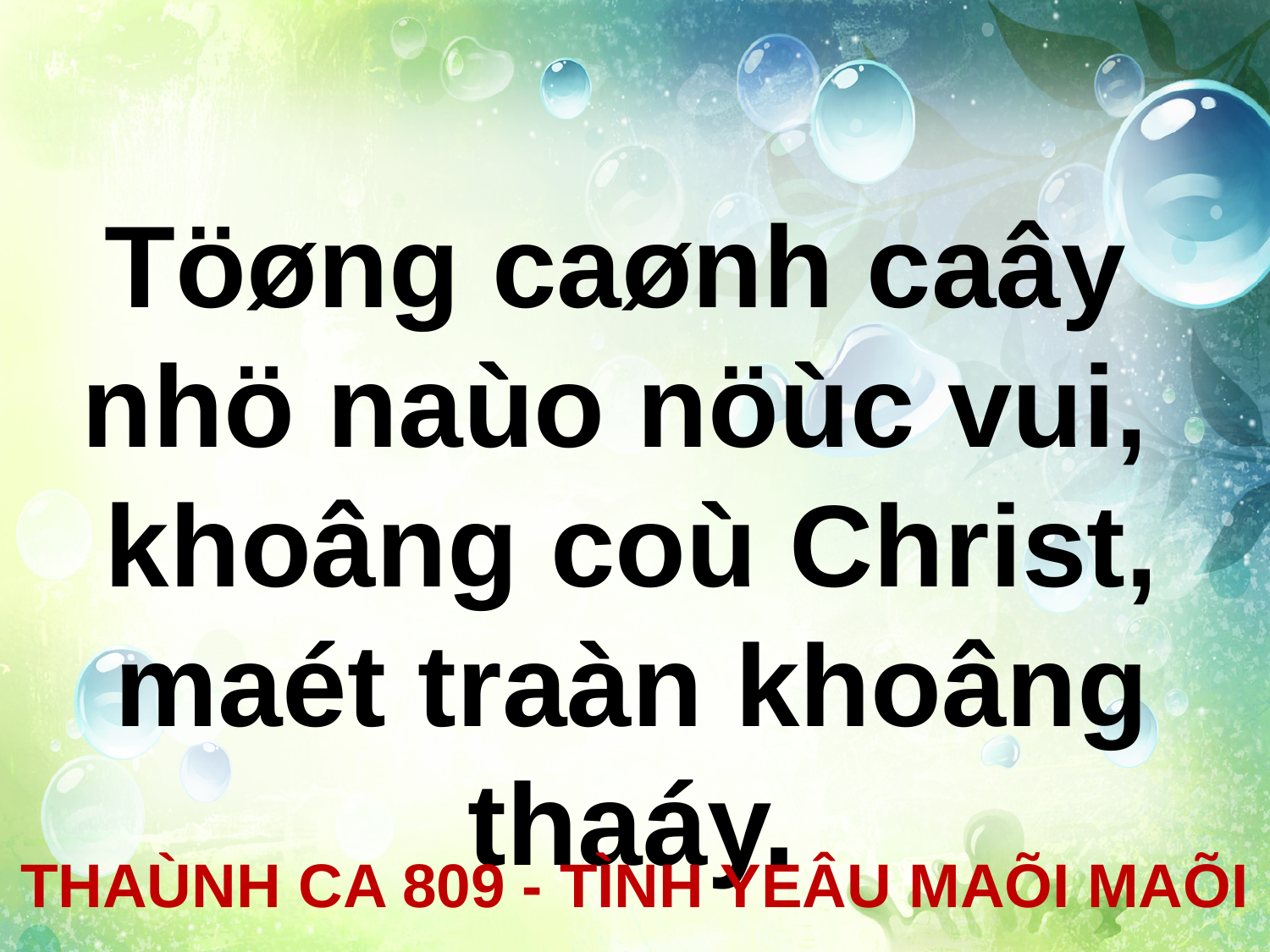

Töøng caønh caây
nhö naùo nöùc vui,
khoâng coù Christ, maét traàn khoâng thaáy.
THAÙNH CA 809 - TÌNH YEÂU MAÕI MAÕI